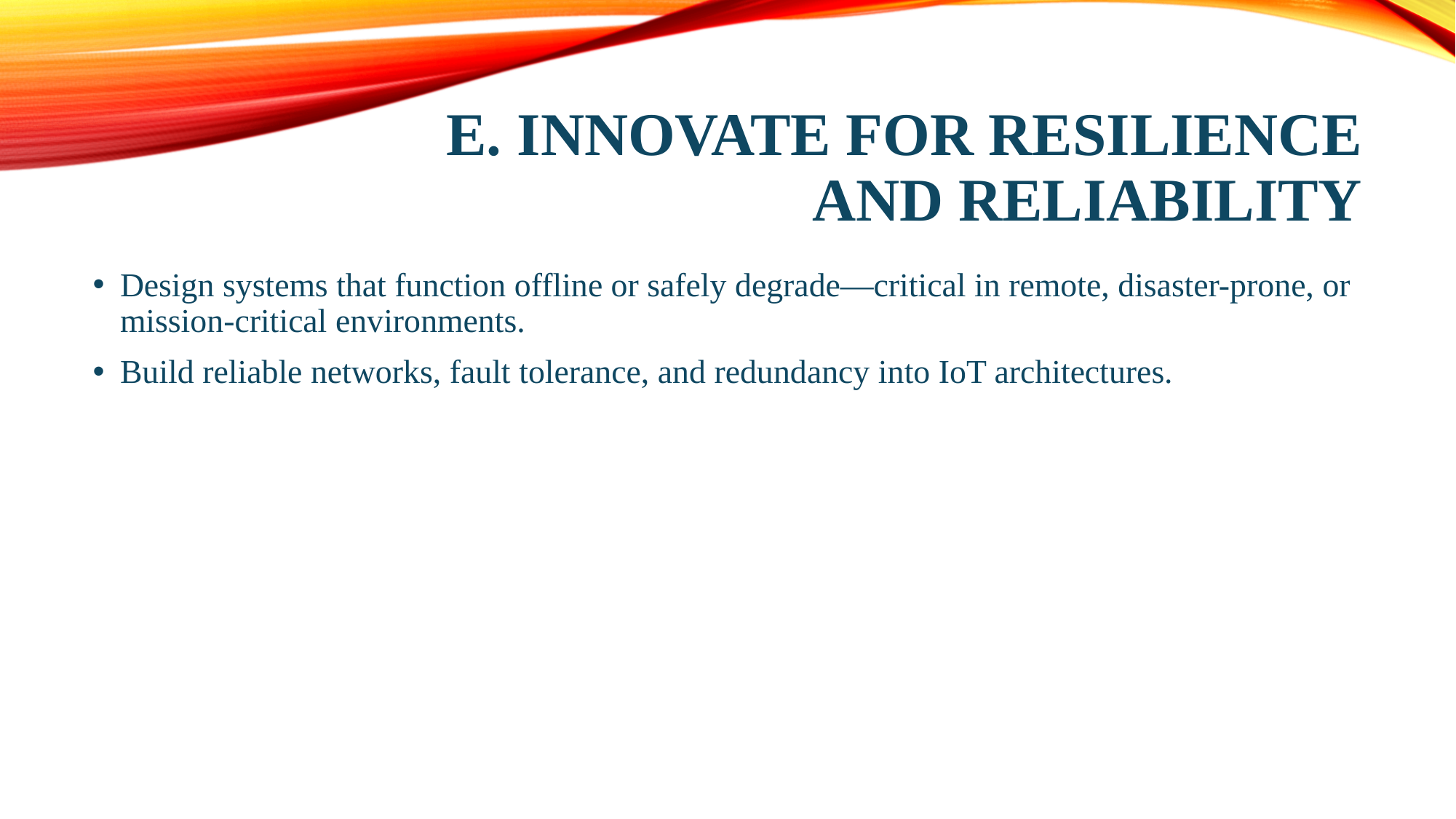

# E. Innovate for Resilience and Reliability
Design systems that function offline or safely degrade—critical in remote, disaster-prone, or mission-critical environments.
Build reliable networks, fault tolerance, and redundancy into IoT architectures.